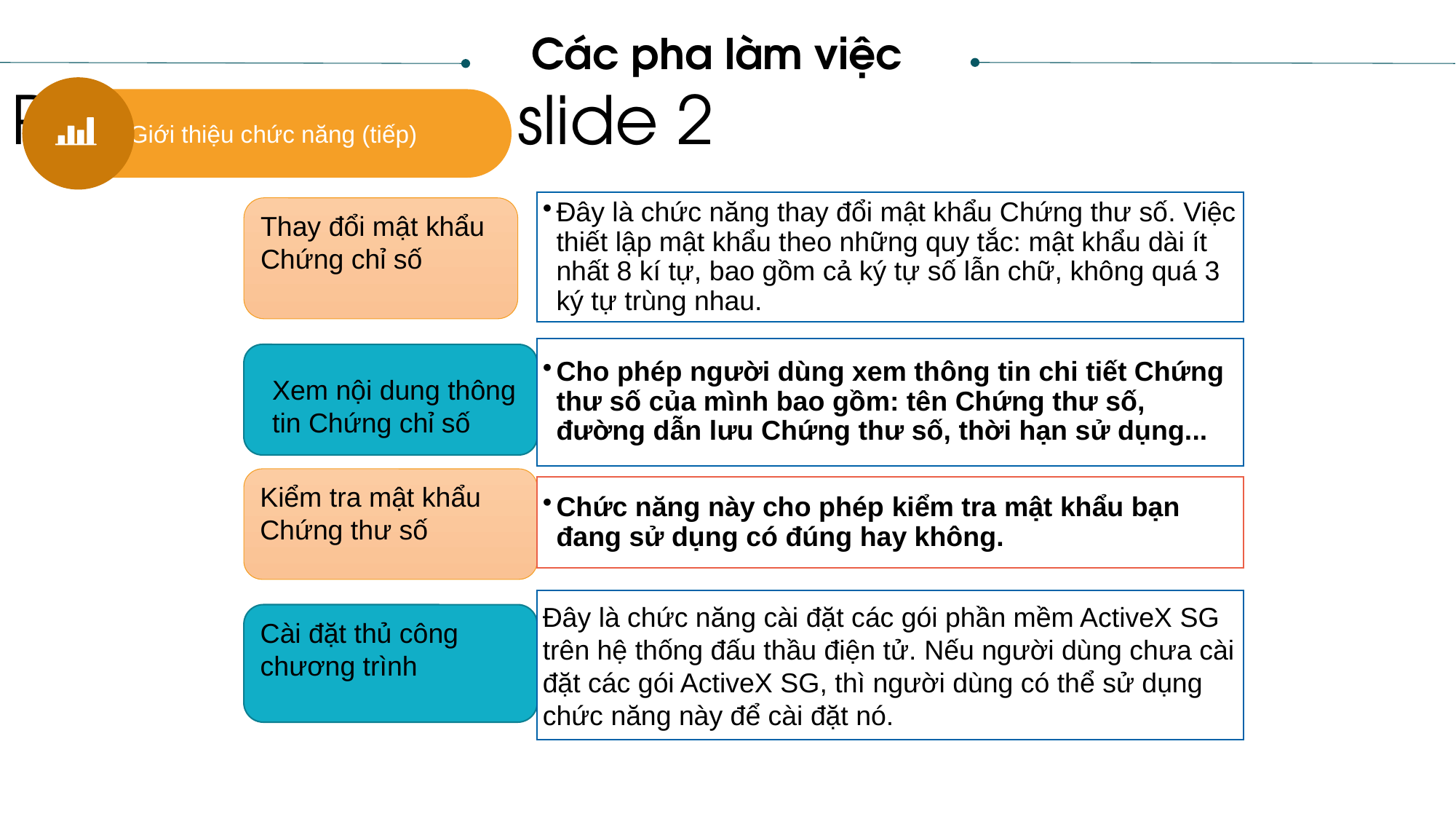

Các pha làm việc
Project analysis slide 2

Giới thiệu chức năng (tiếp)

Đây là chức năng thay đổi mật khẩu Chứng thư số. Việc thiết lập mật khẩu theo những quy tắc: mật khẩu dài ít nhất 8 kí tự, bao gồm cả ký tự số lẫn chữ, không quá 3 ký tự trùng nhau.
Thay đổi mật khẩu Chứng chỉ số
Cho phép người dùng xem thông tin chi tiết Chứng thư số của mình bao gồm: tên Chứng thư số, đường dẫn lưu Chứng thư số, thời hạn sử dụng...

Xem nội dung thông tin Chứng chỉ số
Kiểm tra mật khẩu Chứng thư số
Chức năng này cho phép kiểm tra mật khẩu bạn đang sử dụng có đúng hay không.
Đây là chức năng cài đặt các gói phần mềm ActiveX SG trên hệ thống đấu thầu điện tử. Nếu người dùng chưa cài đặt các gói ActiveX SG, thì người dùng có thể sử dụng chức năng này để cài đặt nó.
Cài đặt thủ công chương trình